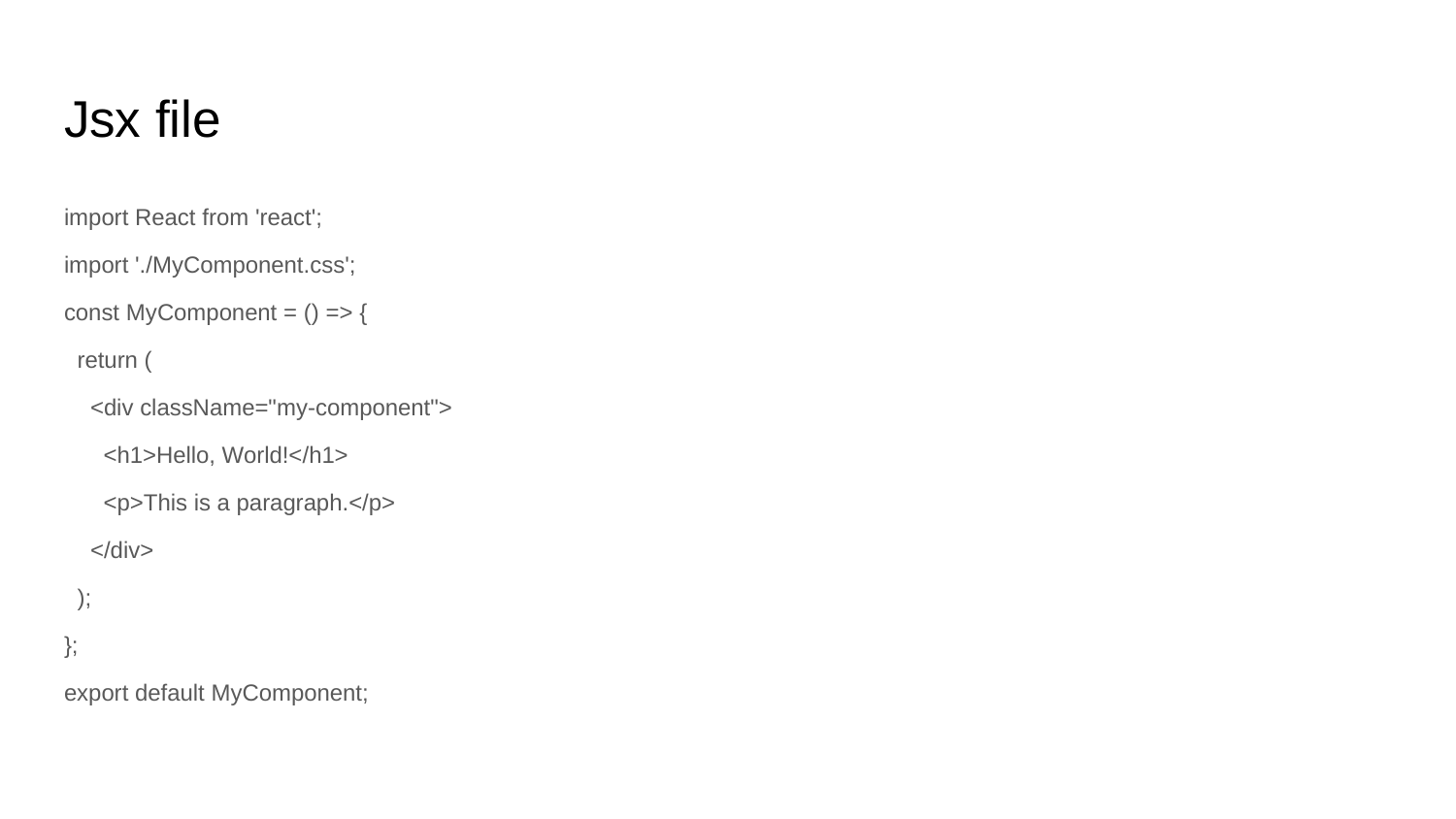

# Jsx file
import React from 'react';
import './MyComponent.css';
const MyComponent = () => {
  return (
    <div className="my-component">
      <h1>Hello, World!</h1>
      <p>This is a paragraph.</p>
    </div>
  );
};
export default MyComponent;